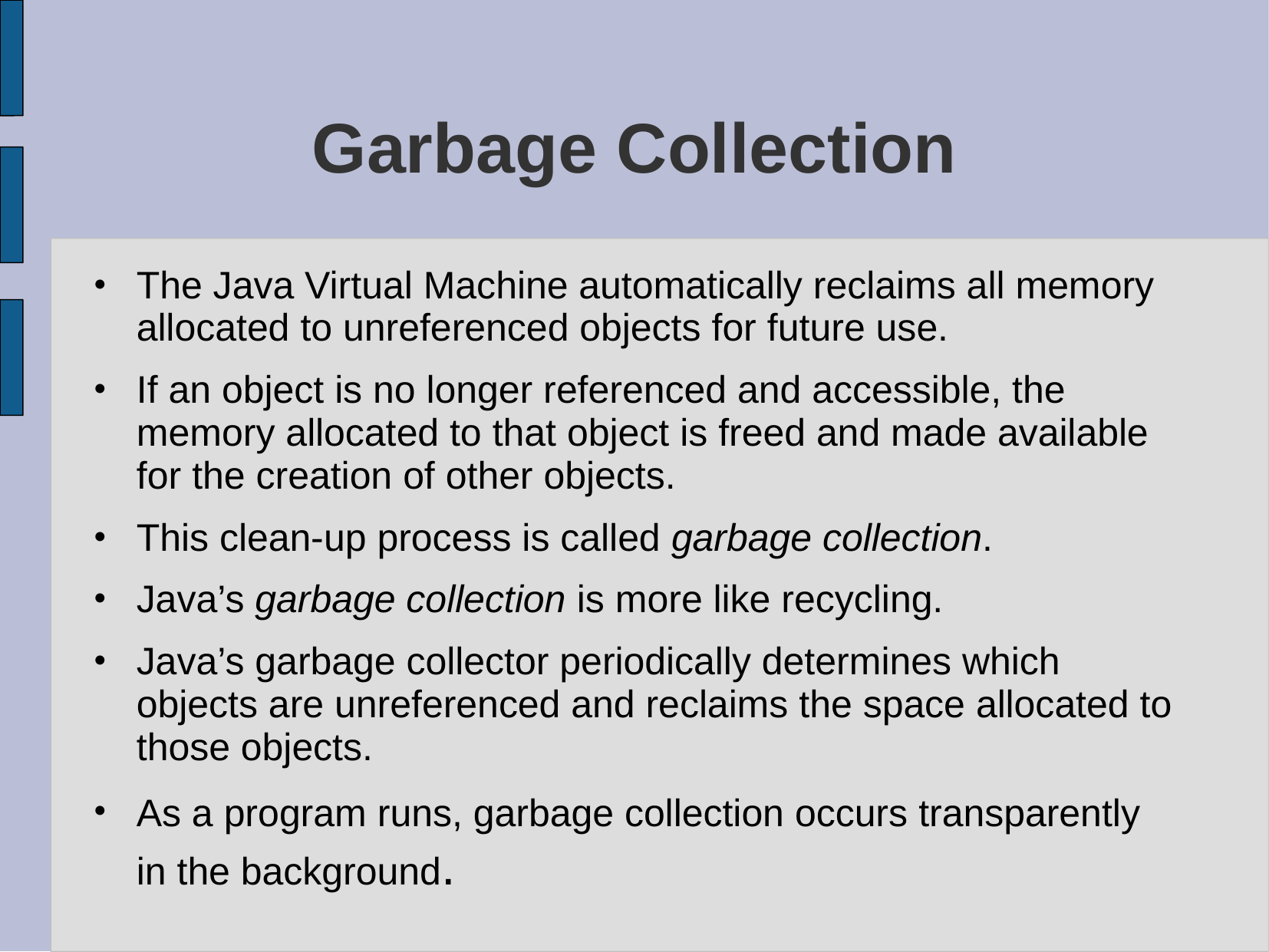

# Garbage Collection
The Java Virtual Machine automatically reclaims all memory allocated to unreferenced objects for future use.
If an object is no longer referenced and accessible, the memory allocated to that object is freed and made available for the creation of other objects.
This clean-up process is called garbage collection.
Java’s garbage collection is more like recycling.
Java’s garbage collector periodically determines which objects are unreferenced and reclaims the space allocated to those objects.
As a program runs, garbage collection occurs transparently in the background.